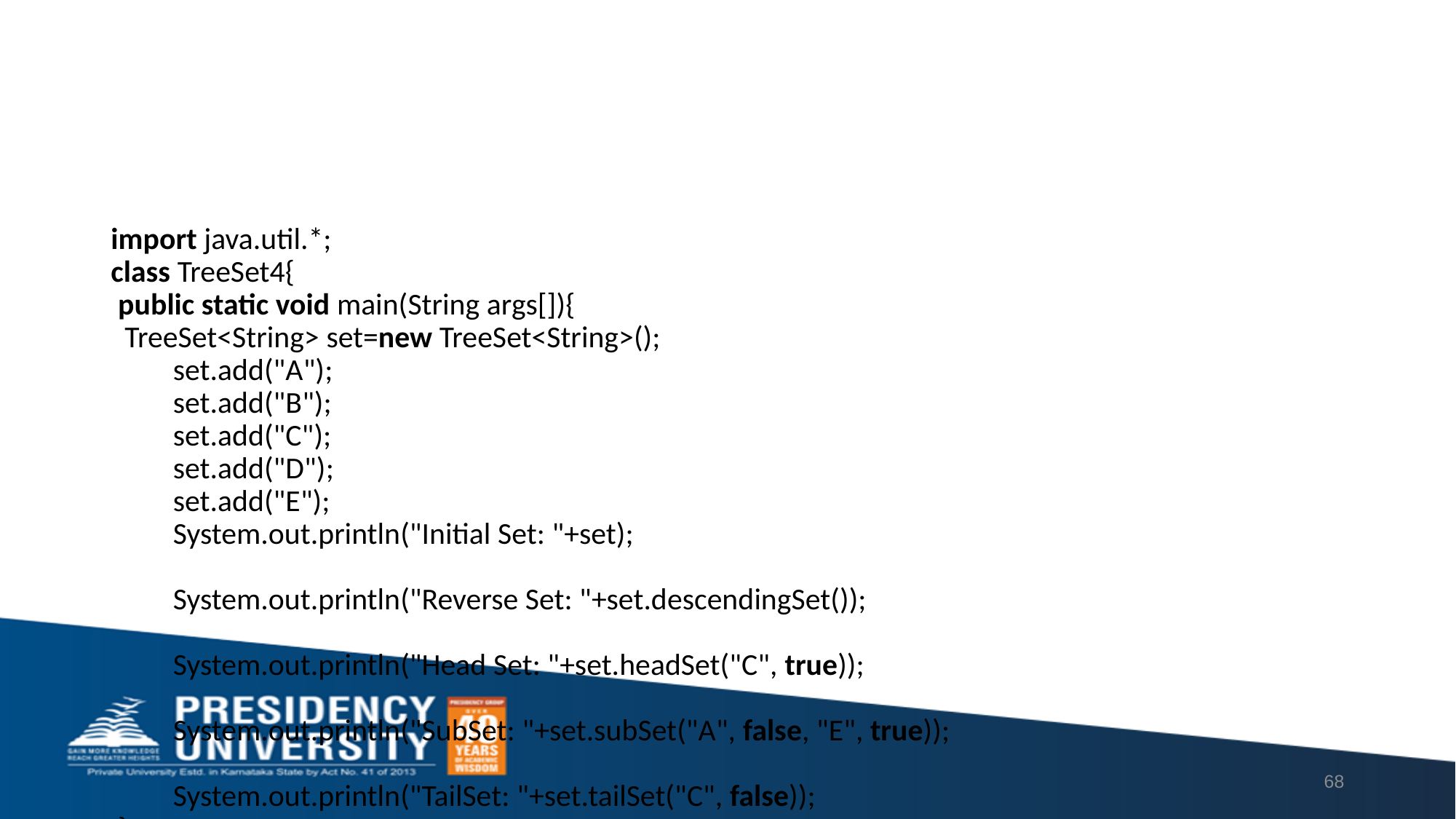

#
import java.util.*;
class TreeSet4{
 public static void main(String args[]){
  TreeSet<String> set=new TreeSet<String>();
         set.add("A");
         set.add("B");
         set.add("C");
         set.add("D");
         set.add("E");
         System.out.println("Initial Set: "+set);

         System.out.println("Reverse Set: "+set.descendingSet());

         System.out.println("Head Set: "+set.headSet("C", true));

         System.out.println("SubSet: "+set.subSet("A", false, "E", true));

         System.out.println("TailSet: "+set.tailSet("C", false));
 }
}

68